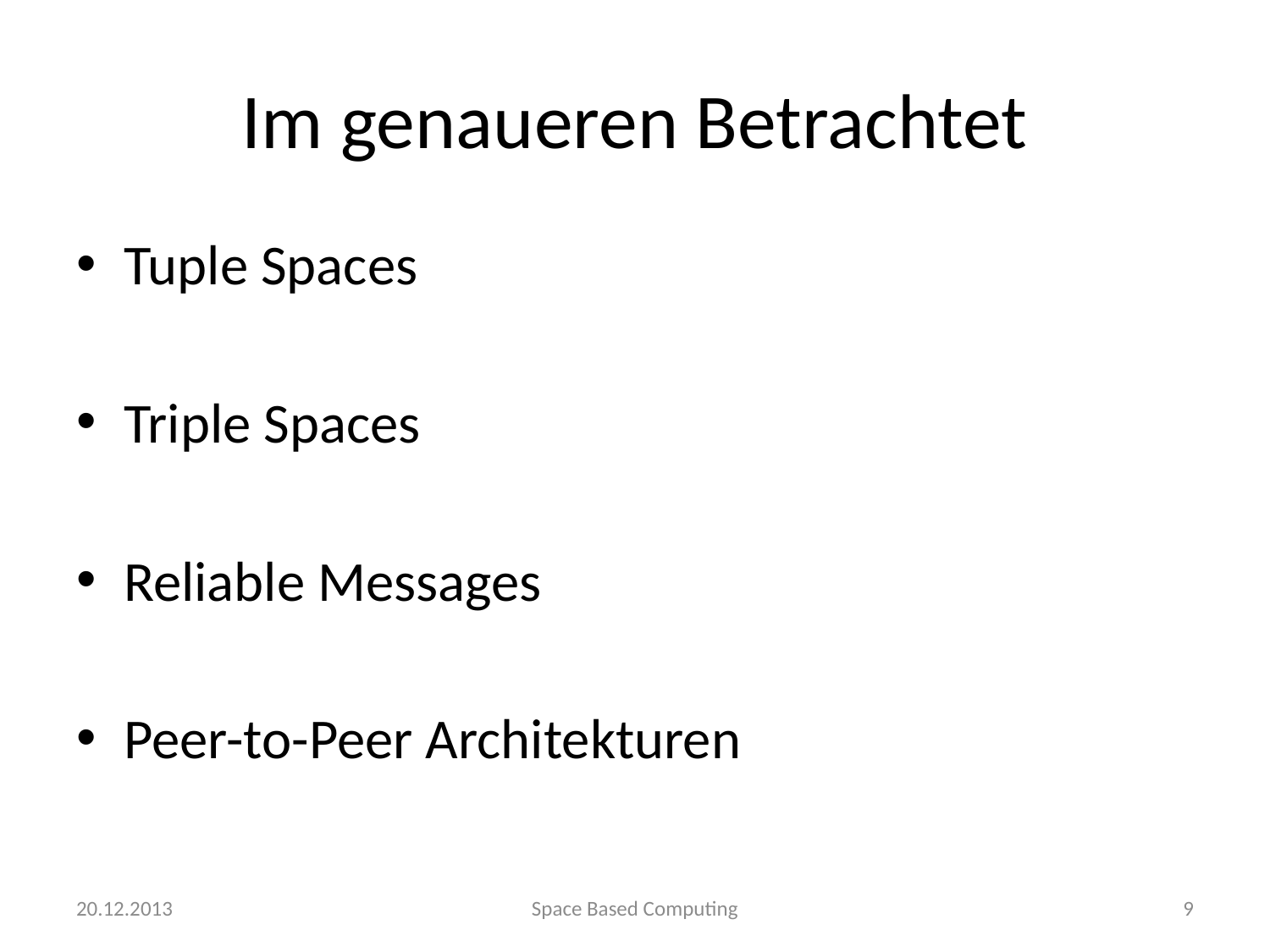

# Im genaueren Betrachtet
Tuple Spaces

Triple Spaces

Reliable Messages

Peer-to-Peer Architekturen
20.12.2013
Space Based Computing
9